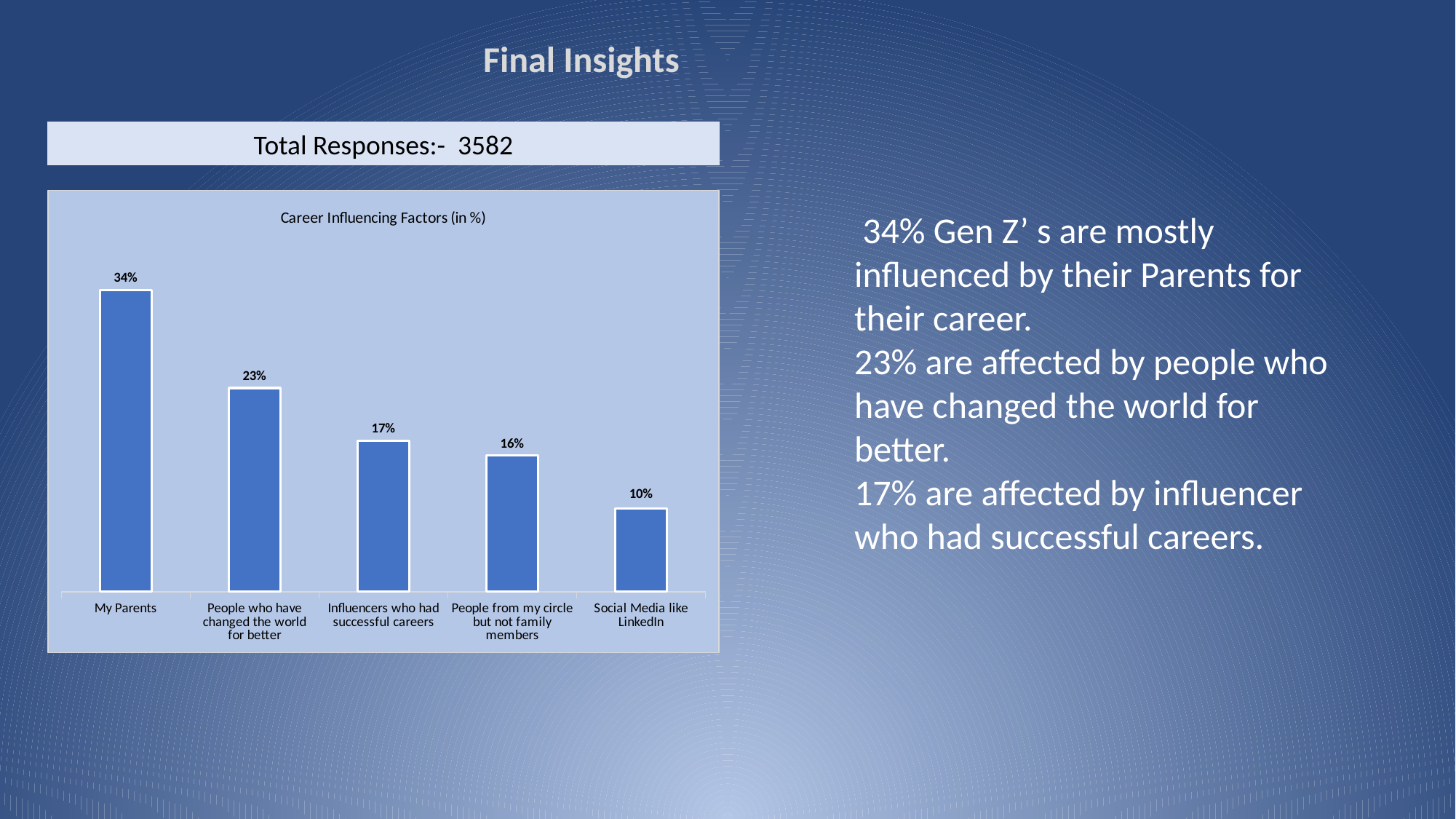

Final Insights
Total Responses:-  3582

### Chart: Career Influencing Factors (in %)

| Category | Total |
|---|---|
| My Parents | 0.3443893366398016 |
| People who have changed the world for better | 0.2324860508369498 |
| Influencers who had successful careers | 0.17234965902045876 |
| People from my circle but not family members | 0.15561066336019838 |
| Social Media like LinkedIn | 0.09516429014259145 |
 34% Gen Z’ s are mostly influenced by their Parents for their career.
23% are affected by people who have changed the world for better.
17% are affected by influencer who had successful careers.